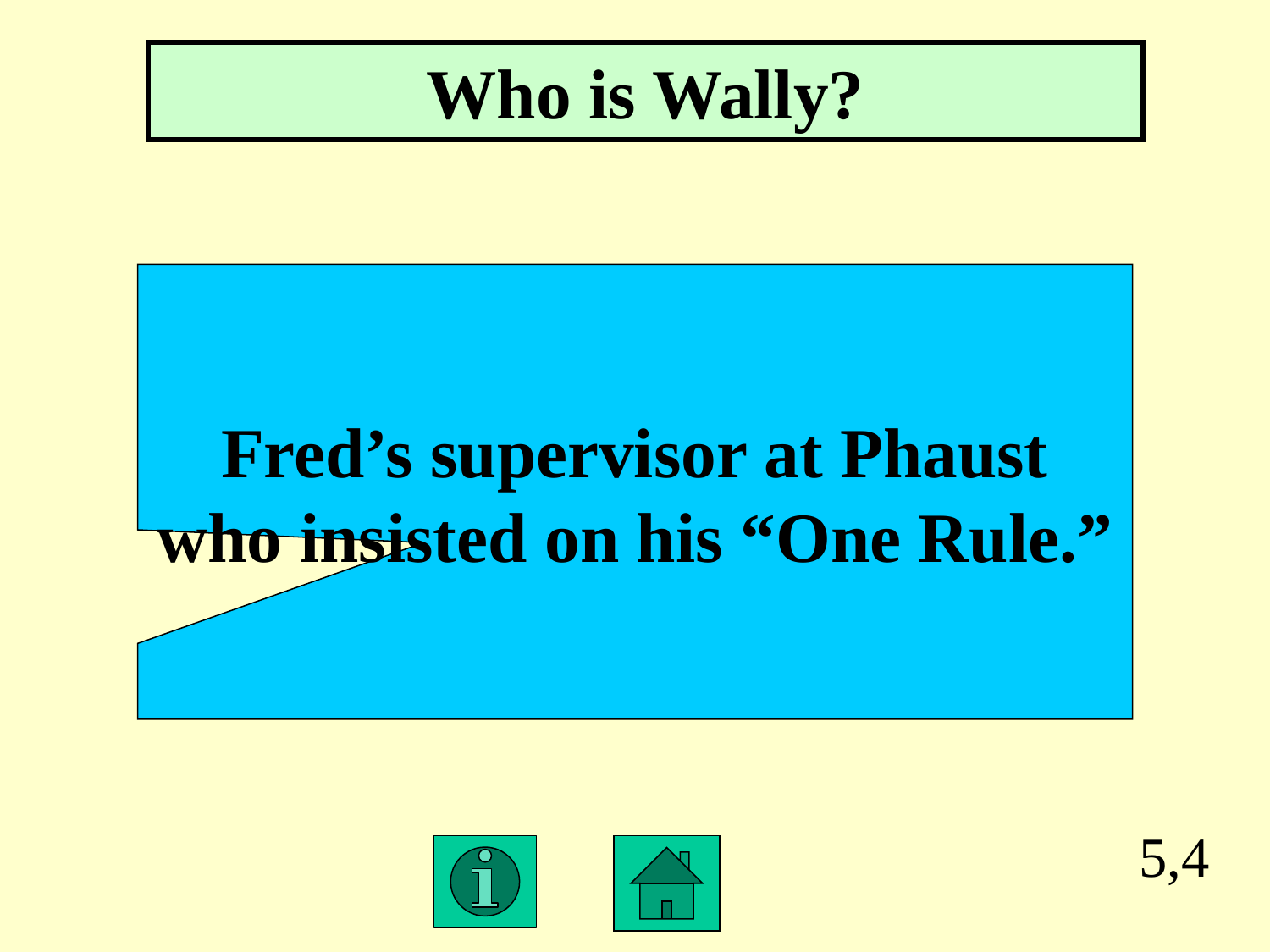

Who is Wally?
Fred’s supervisor at Phaust
who insisted on his “One Rule.”
5,4